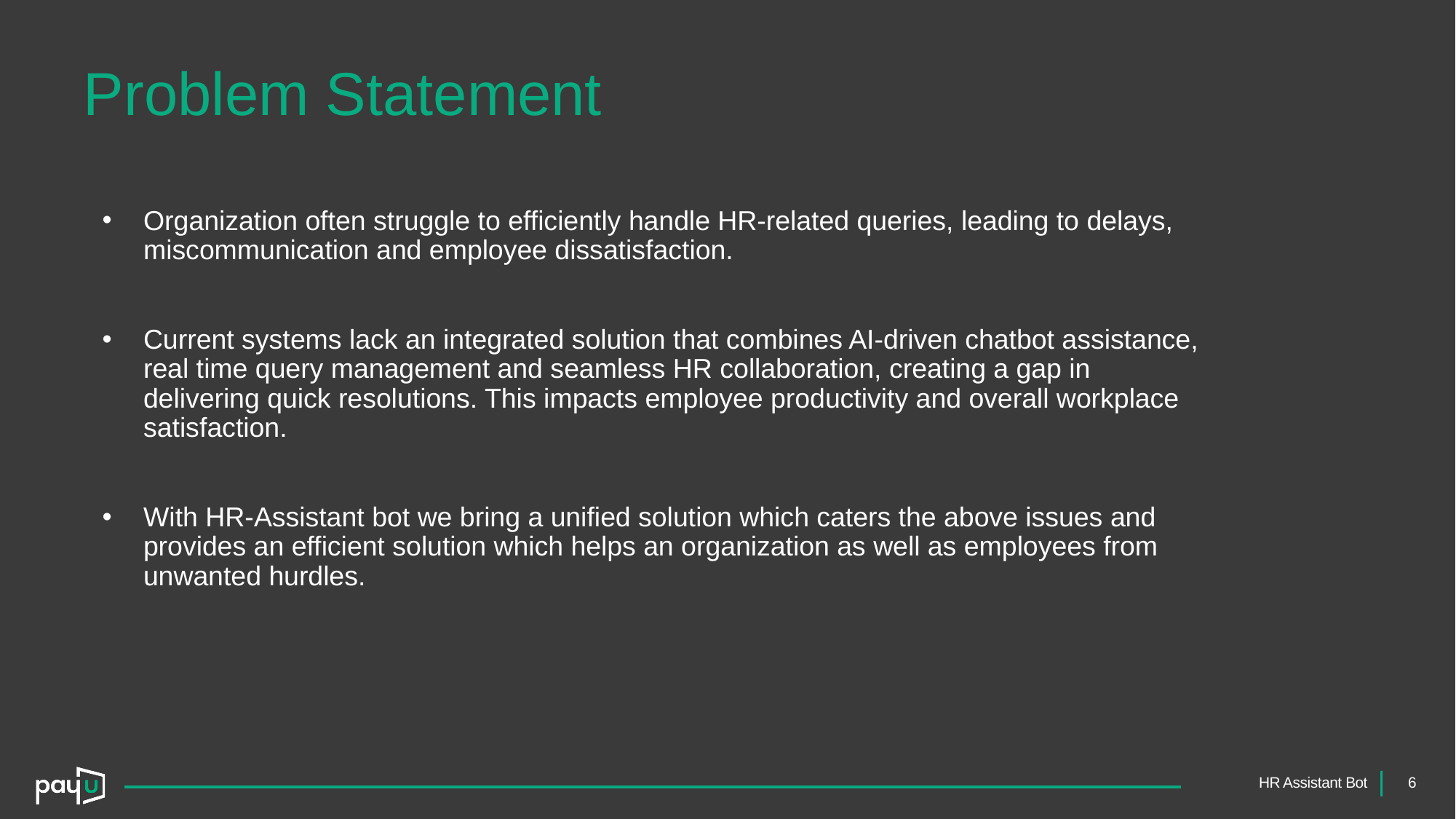

Problem Statement
Organization often struggle to efficiently handle HR-related queries, leading to delays, miscommunication and employee dissatisfaction.

Current systems lack an integrated solution that combines AI-driven chatbot assistance, real time query management and seamless HR collaboration, creating a gap in delivering quick resolutions. This impacts employee productivity and overall workplace satisfaction.

With HR-Assistant bot we bring a unified solution which caters the above issues and provides an efficient solution which helps an organization as well as employees from unwanted hurdles.

6
|
HR Assistant Bot